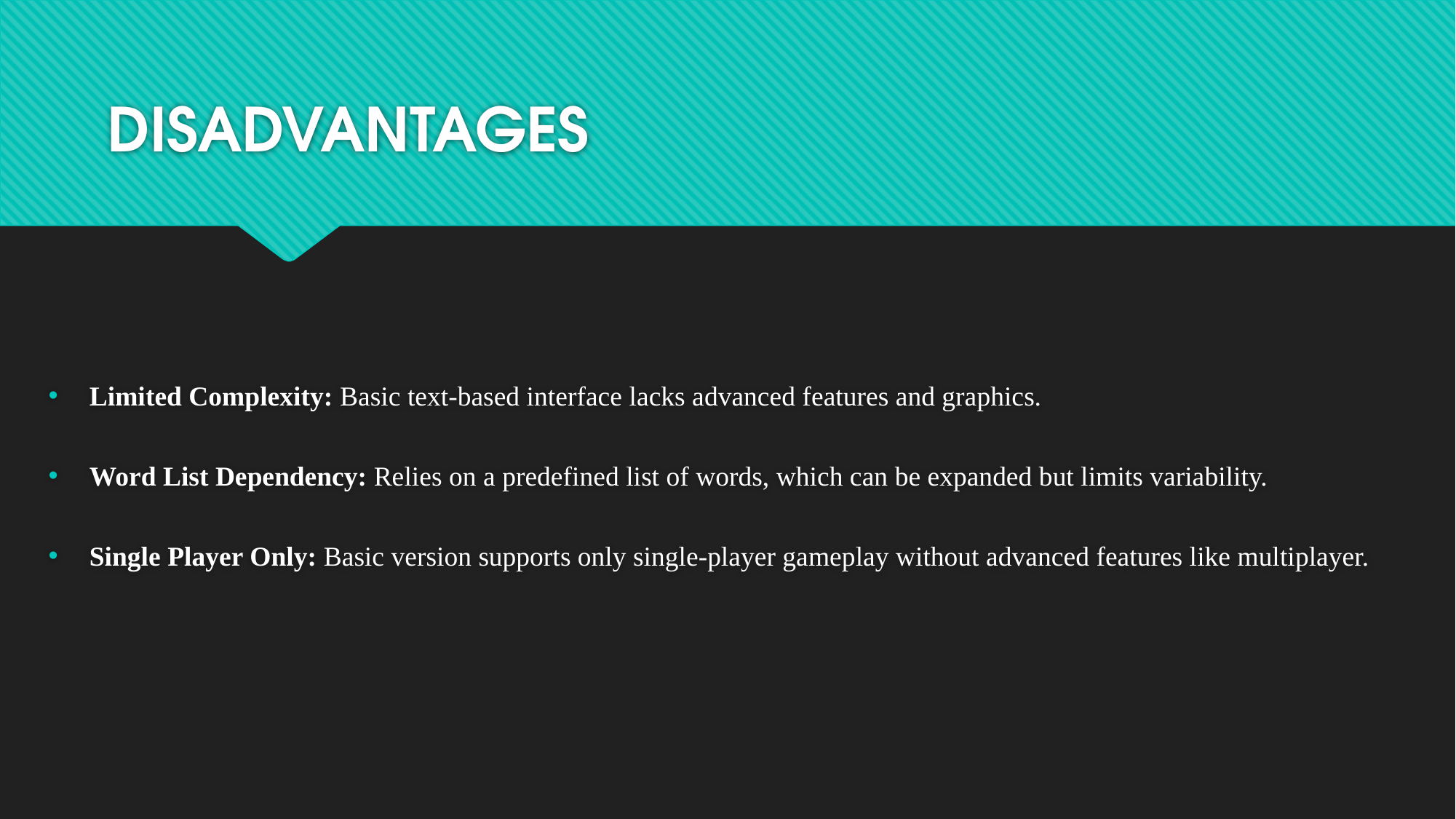

# DISADVANTAGES
Limited Complexity: Basic text-based interface lacks advanced features and graphics.
Word List Dependency: Relies on a predefined list of words, which can be expanded but limits variability.
Single Player Only: Basic version supports only single-player gameplay without advanced features like multiplayer.